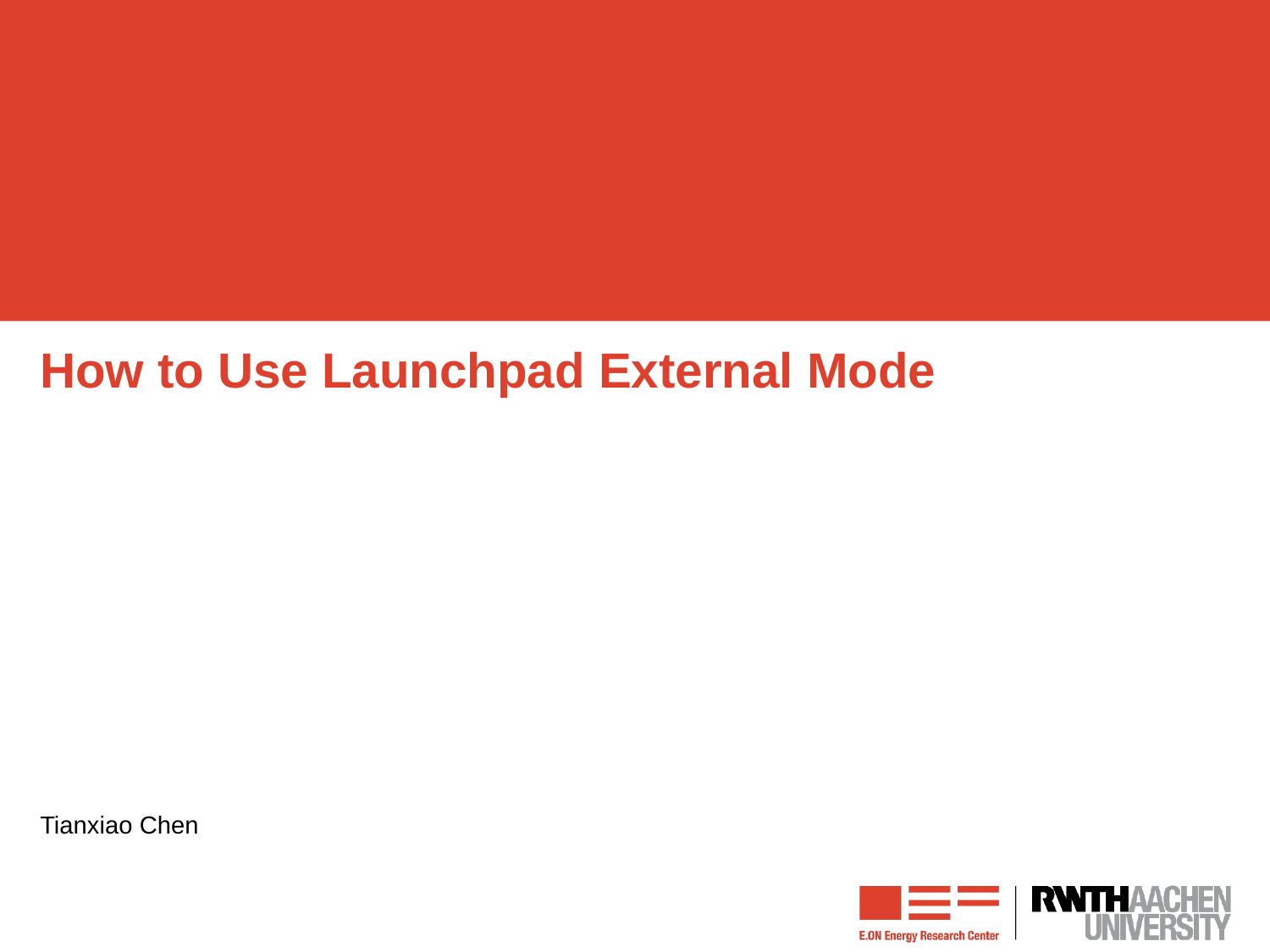

# How to Use Launchpad External Mode
Tianxiao Chen